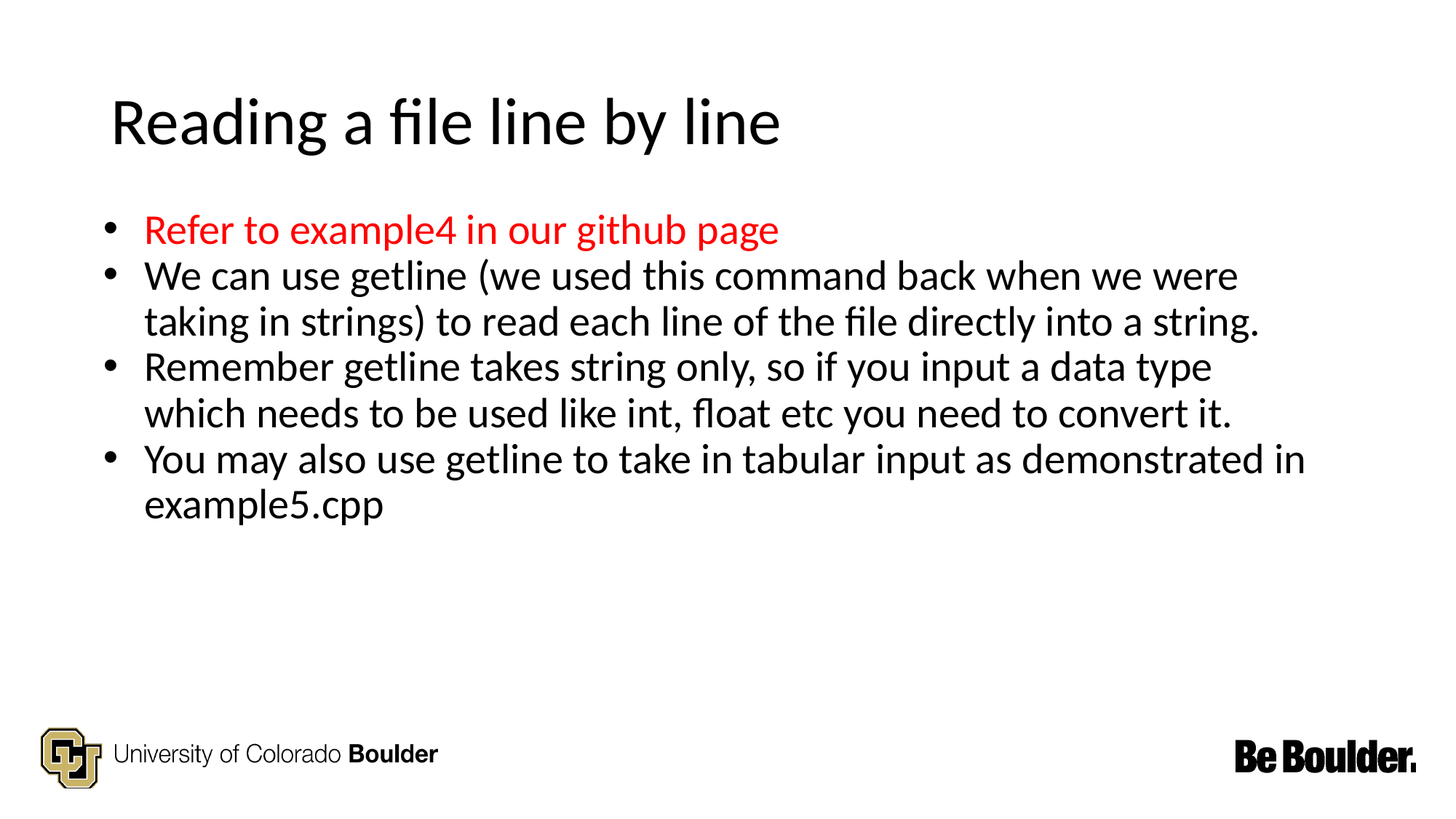

# Reading a file line by line
Refer to example4 in our github page
We can use getline (we used this command back when we were taking in strings) to read each line of the file directly into a string.
Remember getline takes string only, so if you input a data type which needs to be used like int, float etc you need to convert it.
You may also use getline to take in tabular input as demonstrated in example5.cpp